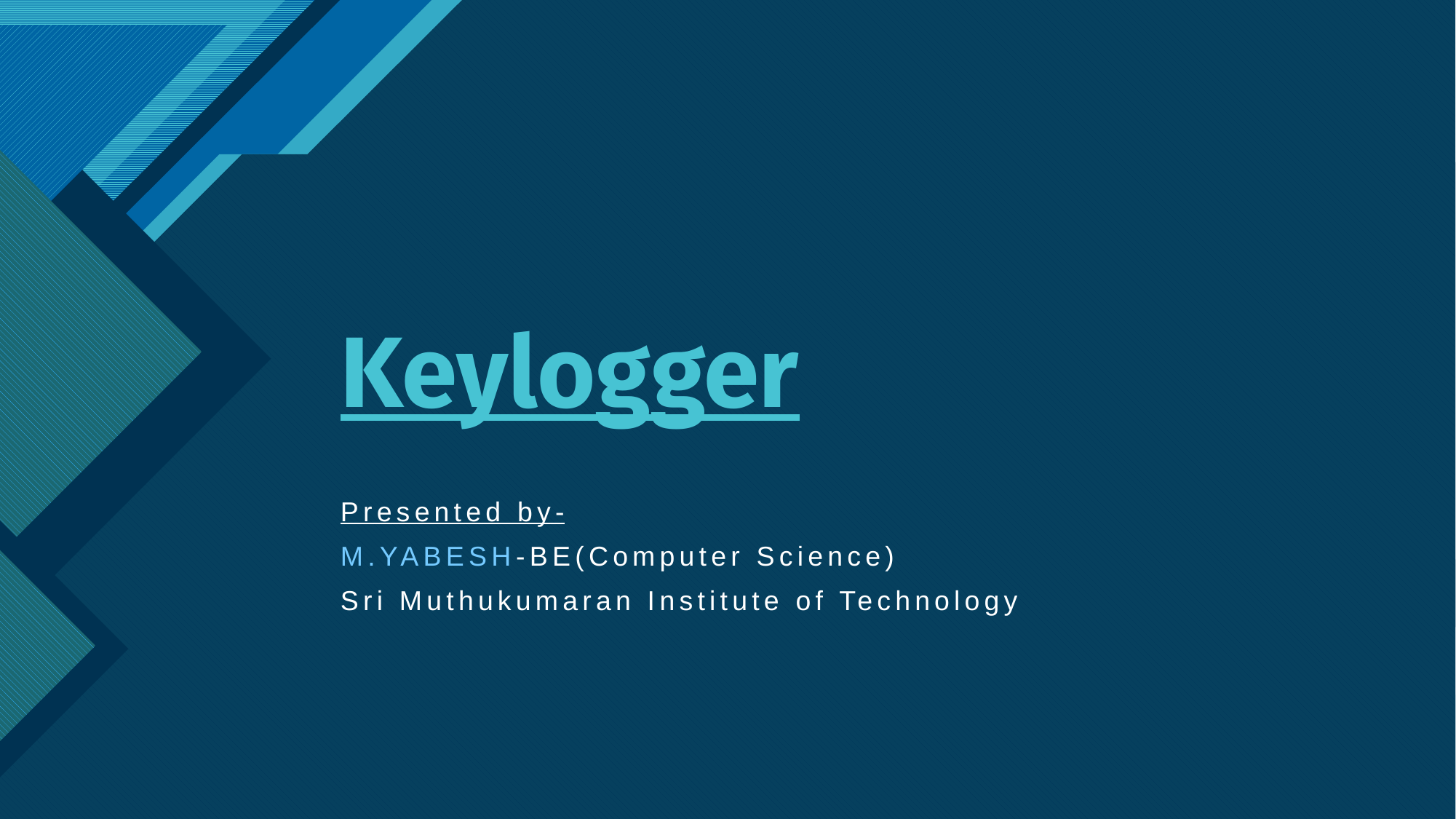

# Keylogger

Presented by-
M.YABESH-BE(Computer Science)
Sri Muthukumaran Institute of Technology